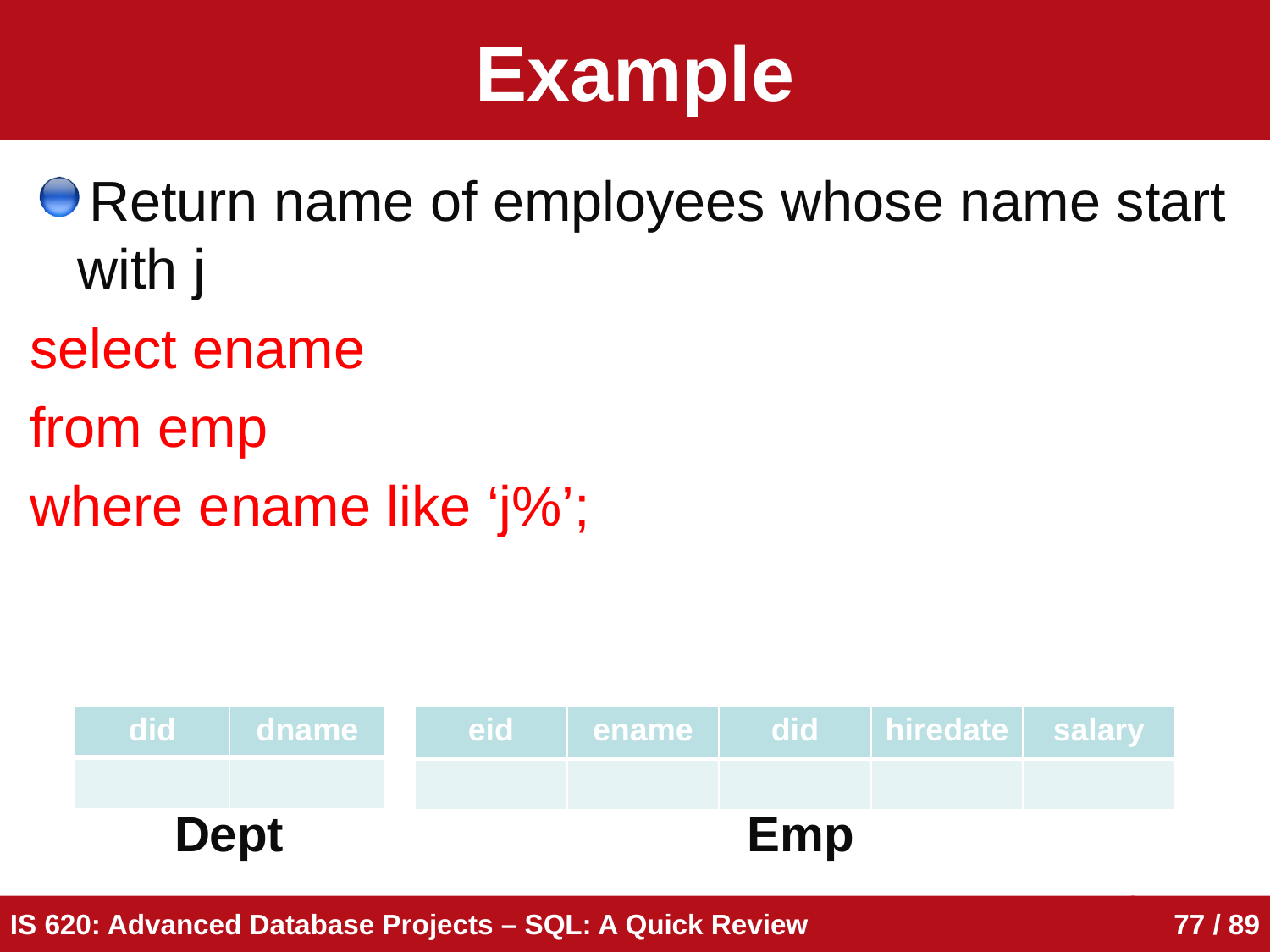

# Example
Return name of employees whose name start with j
select ename
from emp
where ename like ‘j%’;
| did | dname |
| --- | --- |
|  |  |
| eid | ename | did | hiredate | salary |
| --- | --- | --- | --- | --- |
|  |  |  |  |  |
Dept
Emp